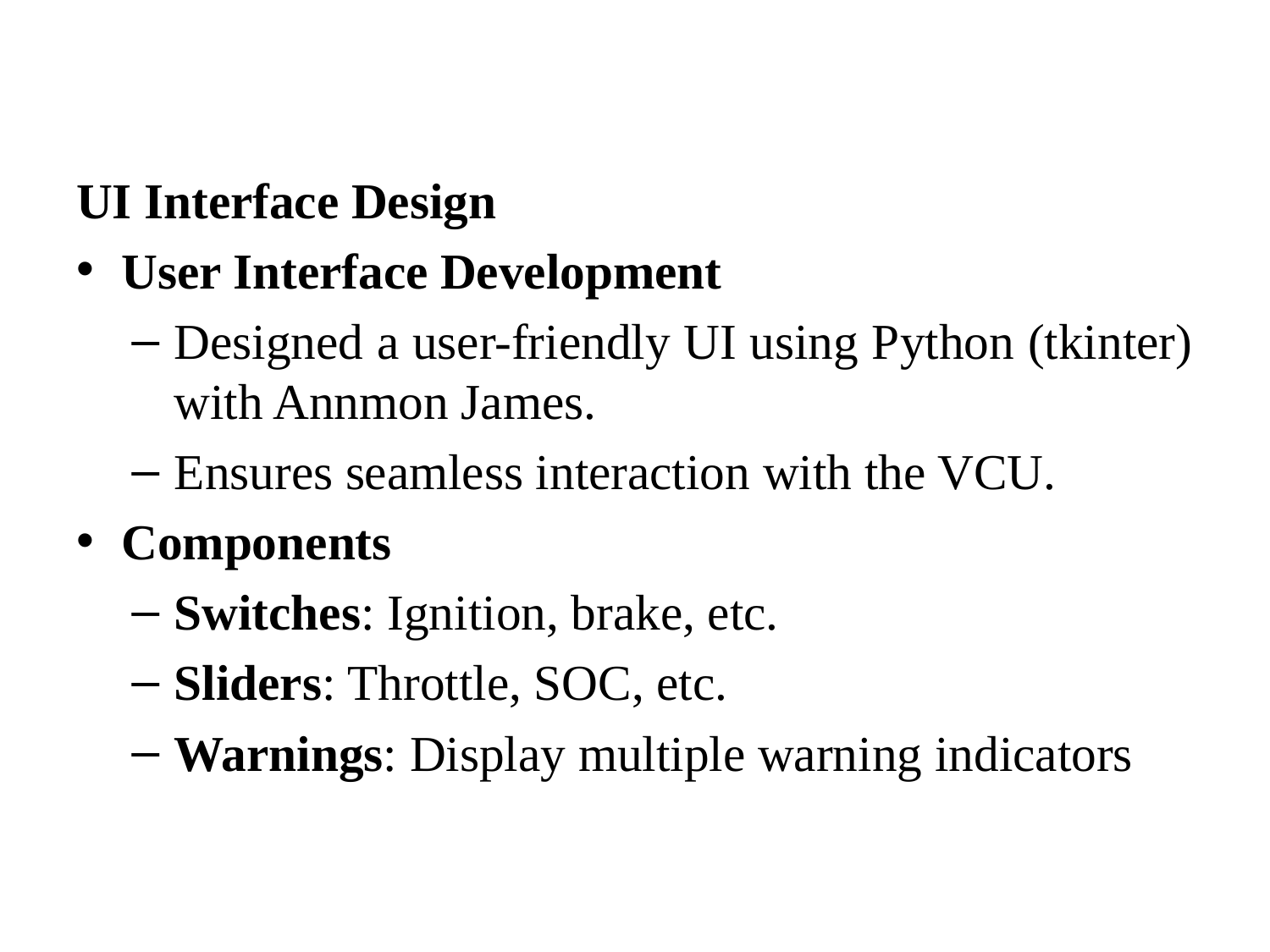

UI Interface Design
User Interface Development
Designed a user-friendly UI using Python (tkinter) with Annmon James.
Ensures seamless interaction with the VCU.
Components
Switches: Ignition, brake, etc.
Sliders: Throttle, SOC, etc.
Warnings: Display multiple warning indicators